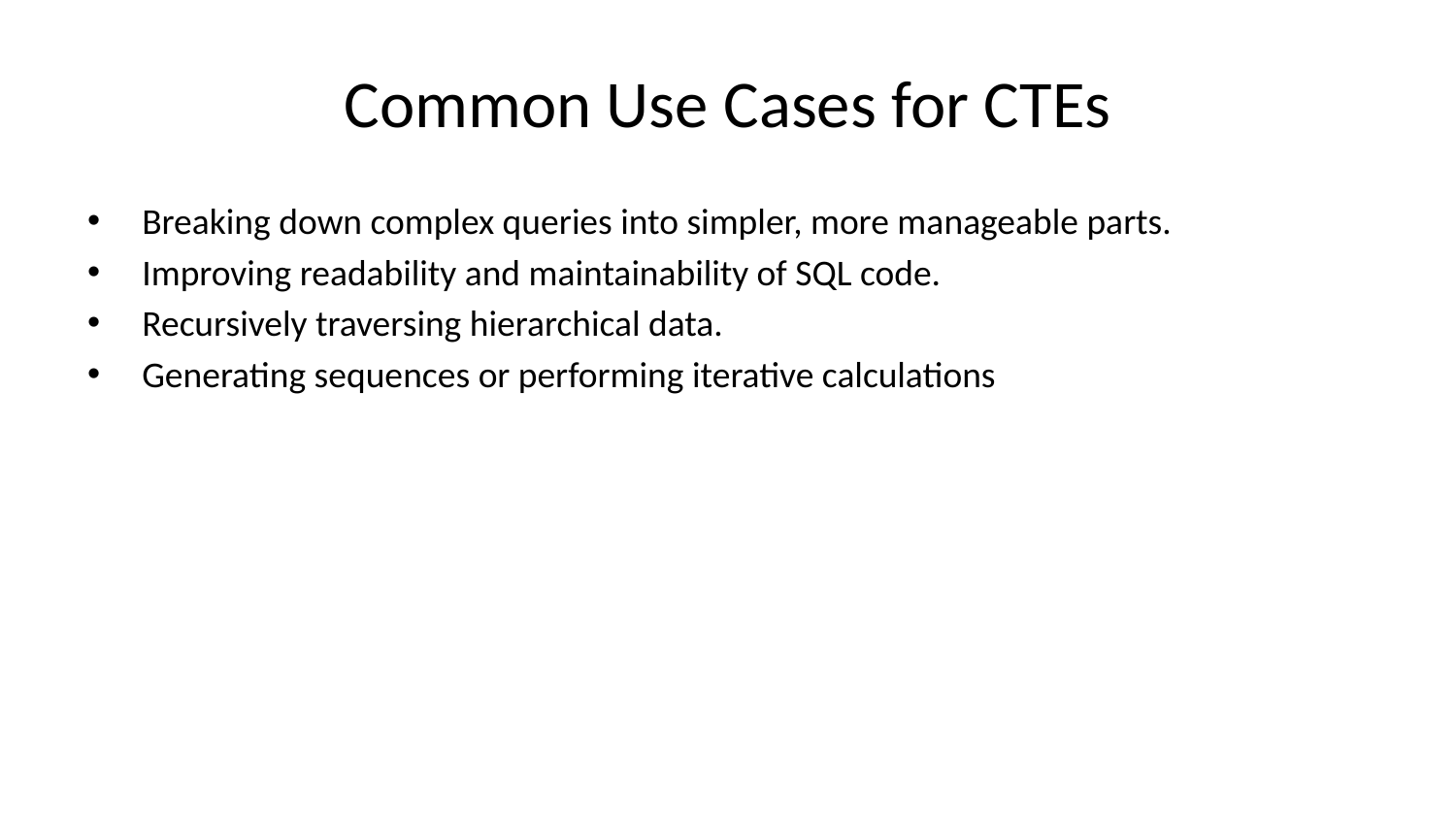

# Common Use Cases for CTEs
Breaking down complex queries into simpler, more manageable parts.
Improving readability and maintainability of SQL code.
Recursively traversing hierarchical data.
Generating sequences or performing iterative calculations